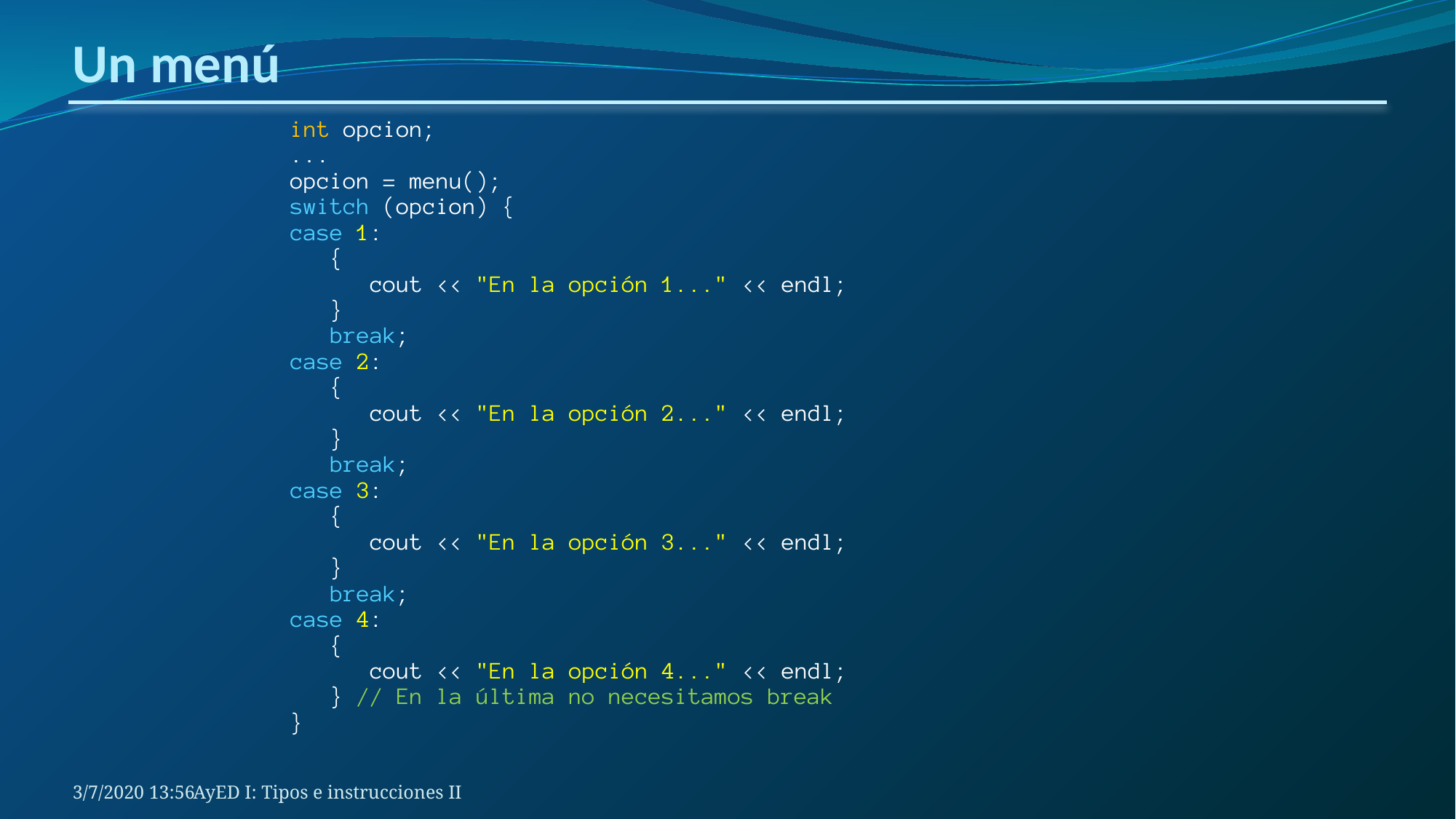

# Un menú
int opcion;
...
opcion = menu();
switch (opcion) {
case 1:
   {
      cout << "En la opción 1..." << endl;
   }
   break;
case 2:
   {
      cout << "En la opción 2..." << endl;
   }
   break;
case 3:
   {
      cout << "En la opción 3..." << endl;
   }
   break;
case 4:
   {
      cout << "En la opción 4..." << endl;
   } // En la última no necesitamos break
}
3/7/2020 13:56
AyED I: Tipos e instrucciones II